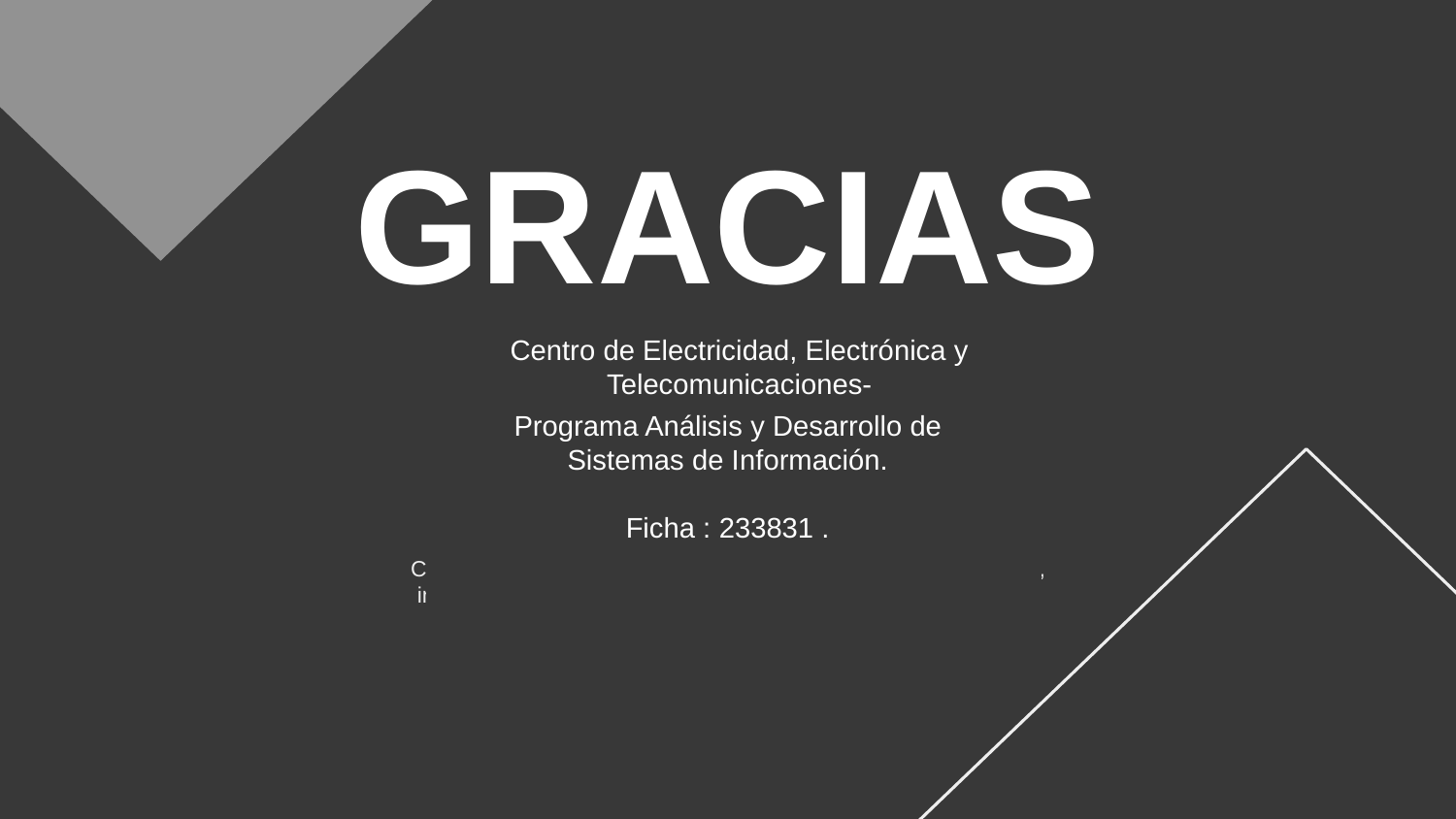

# GRACIAS

Centro de Electricidad, Electrónica y Telecomunicaciones-
Programa Análisis y Desarrollo de Sistemas de Información.

Ficha : 233831 .